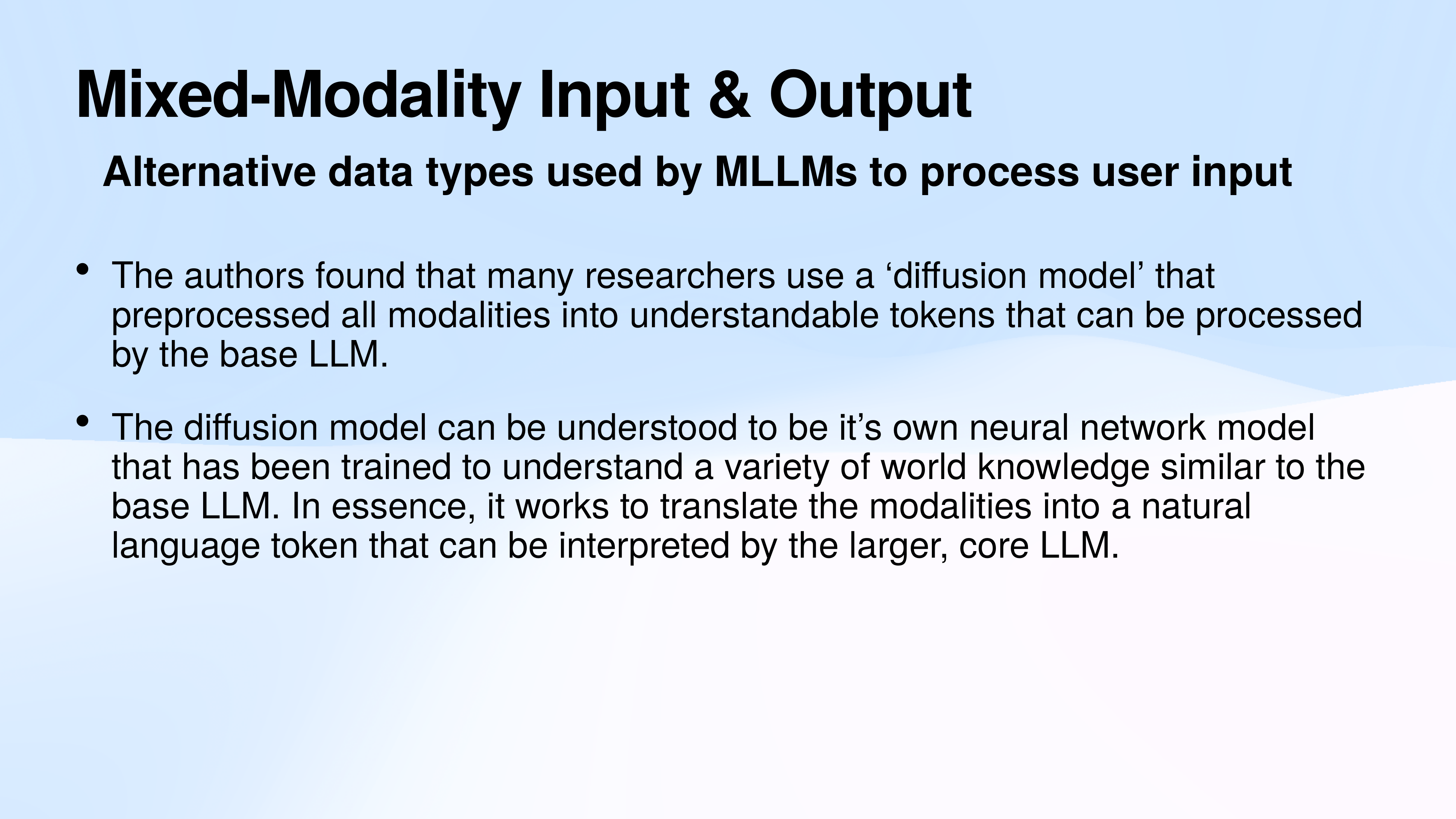

# Mixed-Modality Input & Output
Alternative data types used by MLLMs to process user input
The authors found that many researchers use a ‘diffusion model’ that preprocessed all modalities into understandable tokens that can be processed by the base LLM.
The diffusion model can be understood to be it’s own neural network model that has been trained to understand a variety of world knowledge similar to the base LLM. In essence, it works to translate the modalities into a natural language token that can be interpreted by the larger, core LLM.